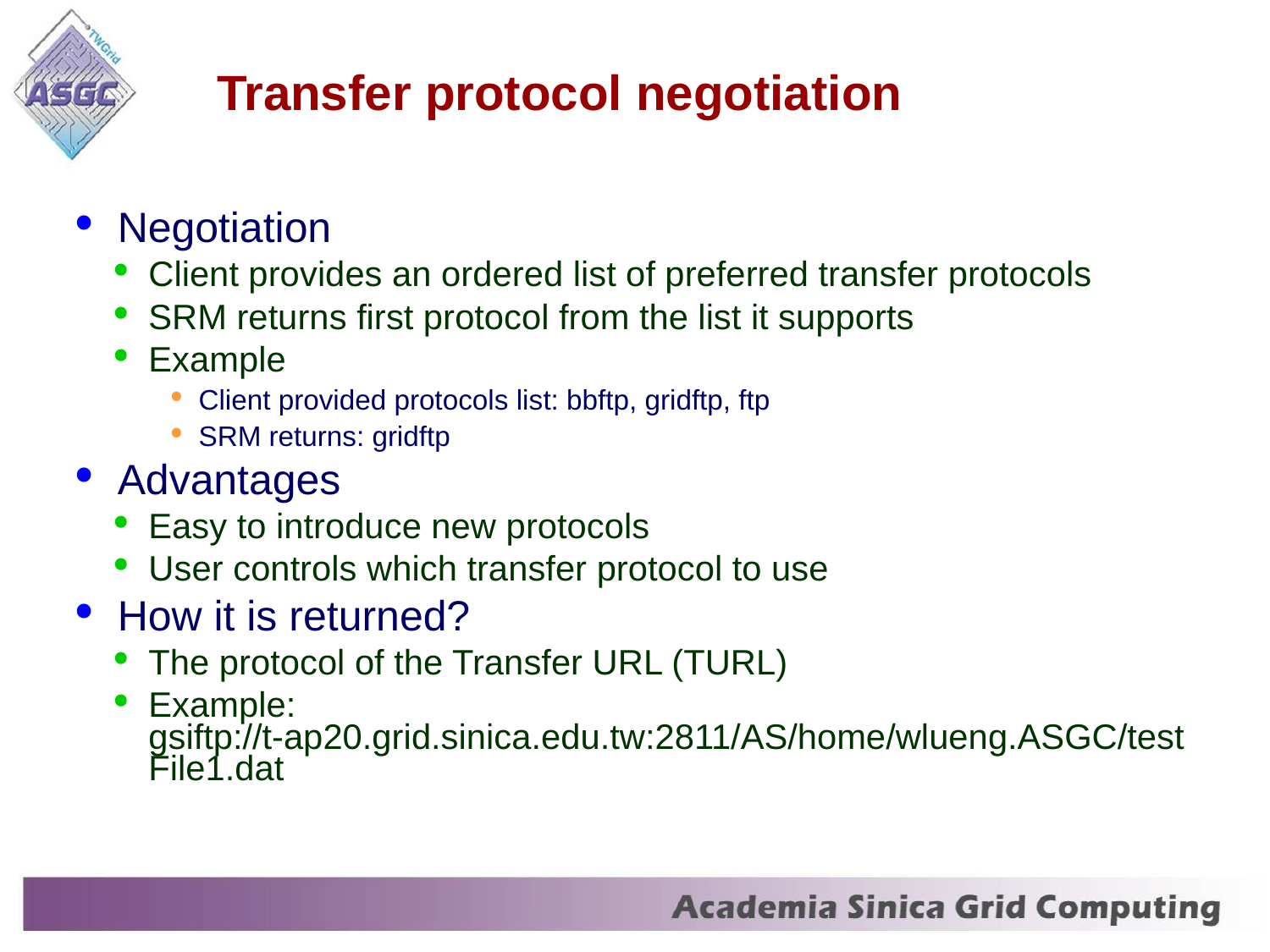

# Transfer protocol negotiation
Negotiation
Client provides an ordered list of preferred transfer protocols
SRM returns first protocol from the list it supports
Example
Client provided protocols list: bbftp, gridftp, ftp
SRM returns: gridftp
Advantages
Easy to introduce new protocols
User controls which transfer protocol to use
How it is returned?
The protocol of the Transfer URL (TURL)
Example: gsiftp://t-ap20.grid.sinica.edu.tw:2811/AS/home/wlueng.ASGC/testFile1.dat